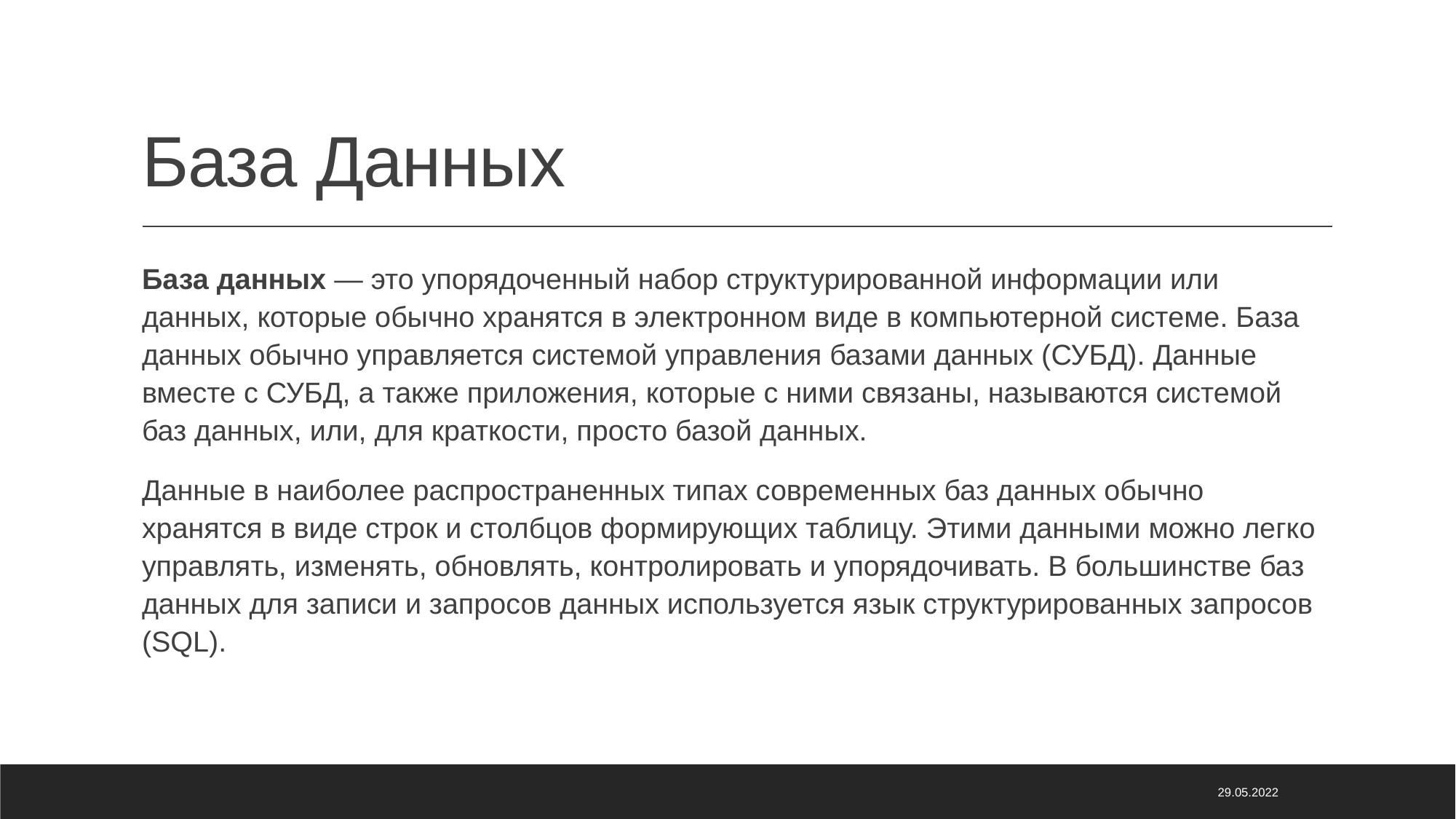

# База Данных
База данных — это упорядоченный набор структурированной информации или данных, которые обычно хранятся в электронном виде в компьютерной системе. База данных обычно управляется системой управления базами данных (СУБД). Данные вместе с СУБД, а также приложения, которые с ними связаны, называются системой баз данных, или, для краткости, просто базой данных.
Данные в наиболее распространенных типах современных баз данных обычно хранятся в виде строк и столбцов формирующих таблицу. Этими данными можно легко управлять, изменять, обновлять, контролировать и упорядочивать. В большинстве баз данных для записи и запросов данных используется язык структурированных запросов (SQL).
29.05.2022